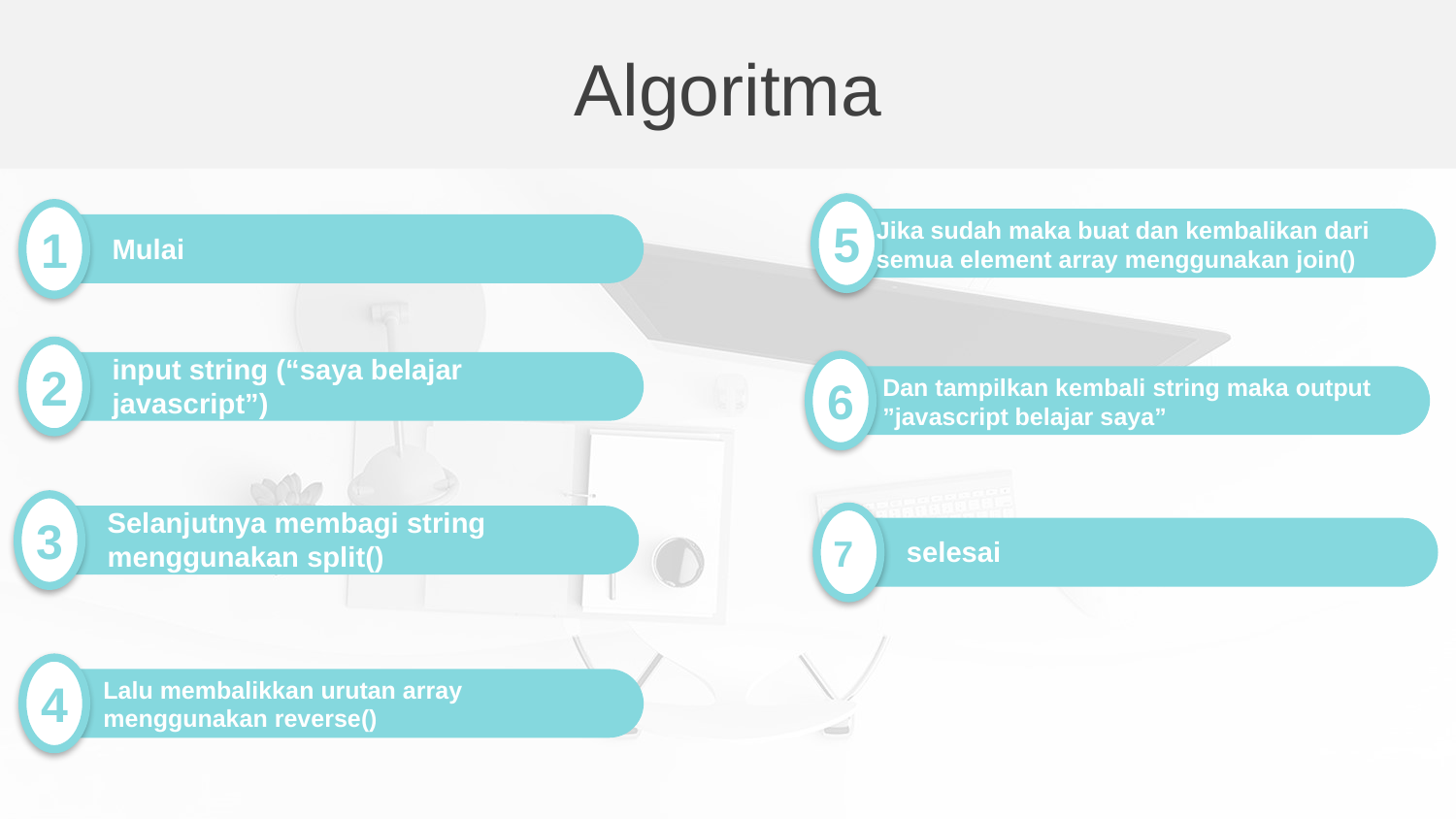

Algoritma

Jika sudah maka buat dan kembalikan dari semua element array menggunakan join()
5

1
Mulai

input string (“saya belajar javascript”)
2

Dan tampilkan kembali string maka output ”javascript belajar saya”
6

Selanjutnya membagi string menggunakan split()
3

selesai
7

Lalu membalikkan urutan array menggunakan reverse()
4